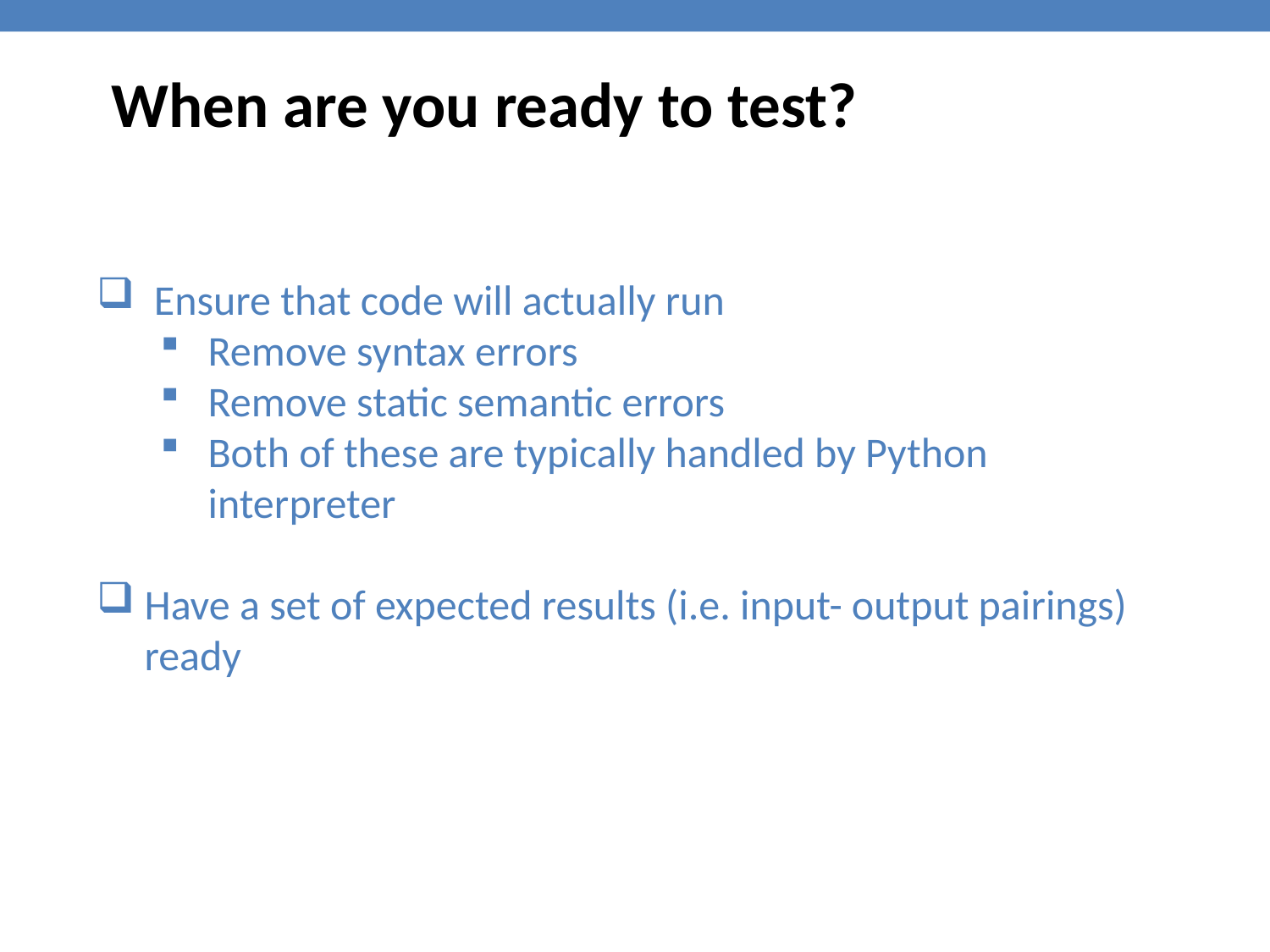

When are you ready to test?
 Ensure that code will actually run
Remove syntax errors
Remove static semantic errors
Both of these are typically handled by Python interpreter

Have a set of expected results (i.e. input- output pairings) ready